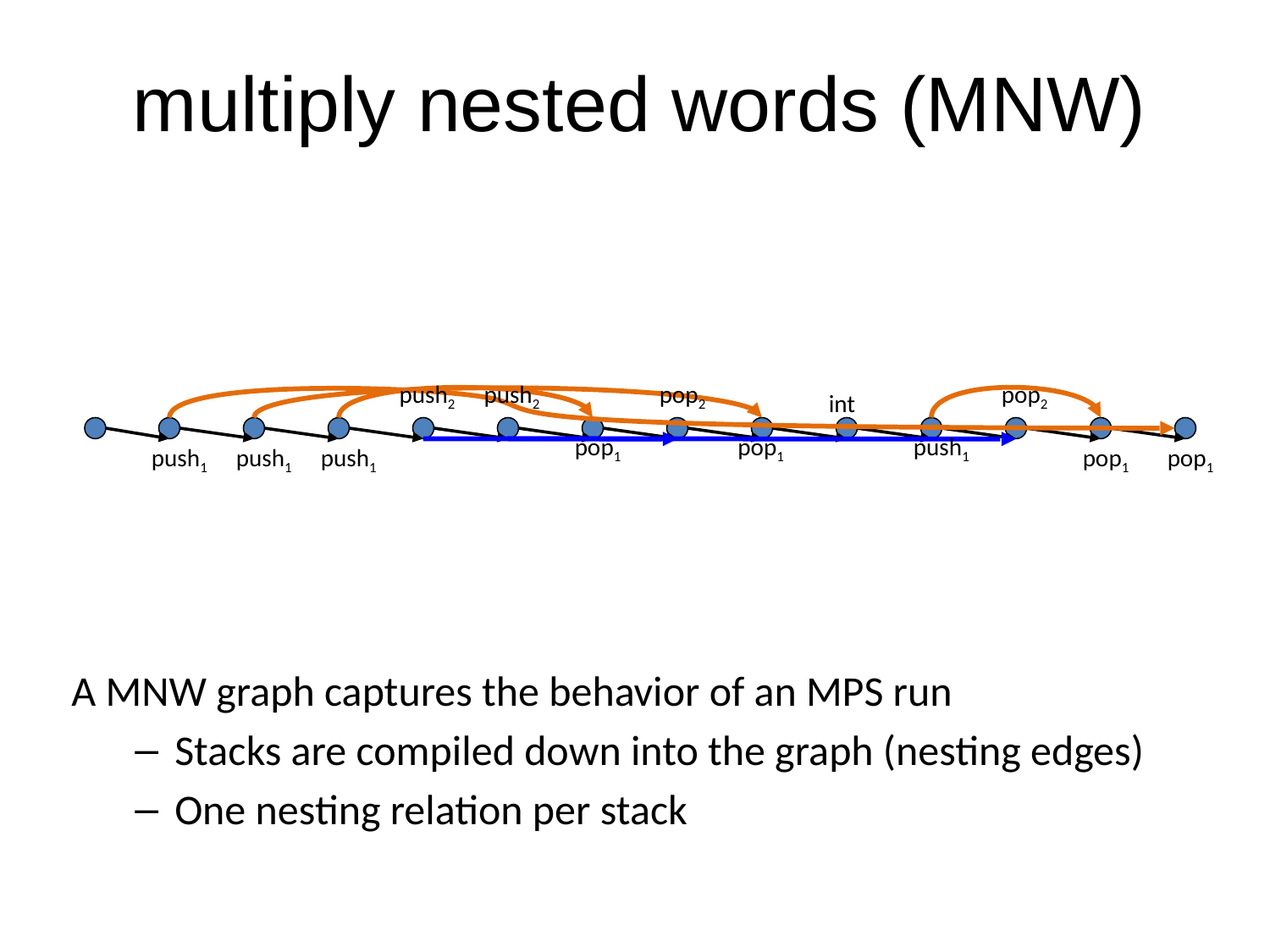

# multiply nested words (MNW)
push2
push2
pop2
pop2
int

pop1
pop1
push1
push1
push1
push1
pop1
pop1
A MNW graph captures the behavior of an MPS run
Stacks are compiled down into the graph (nesting edges)
One nesting relation per stack